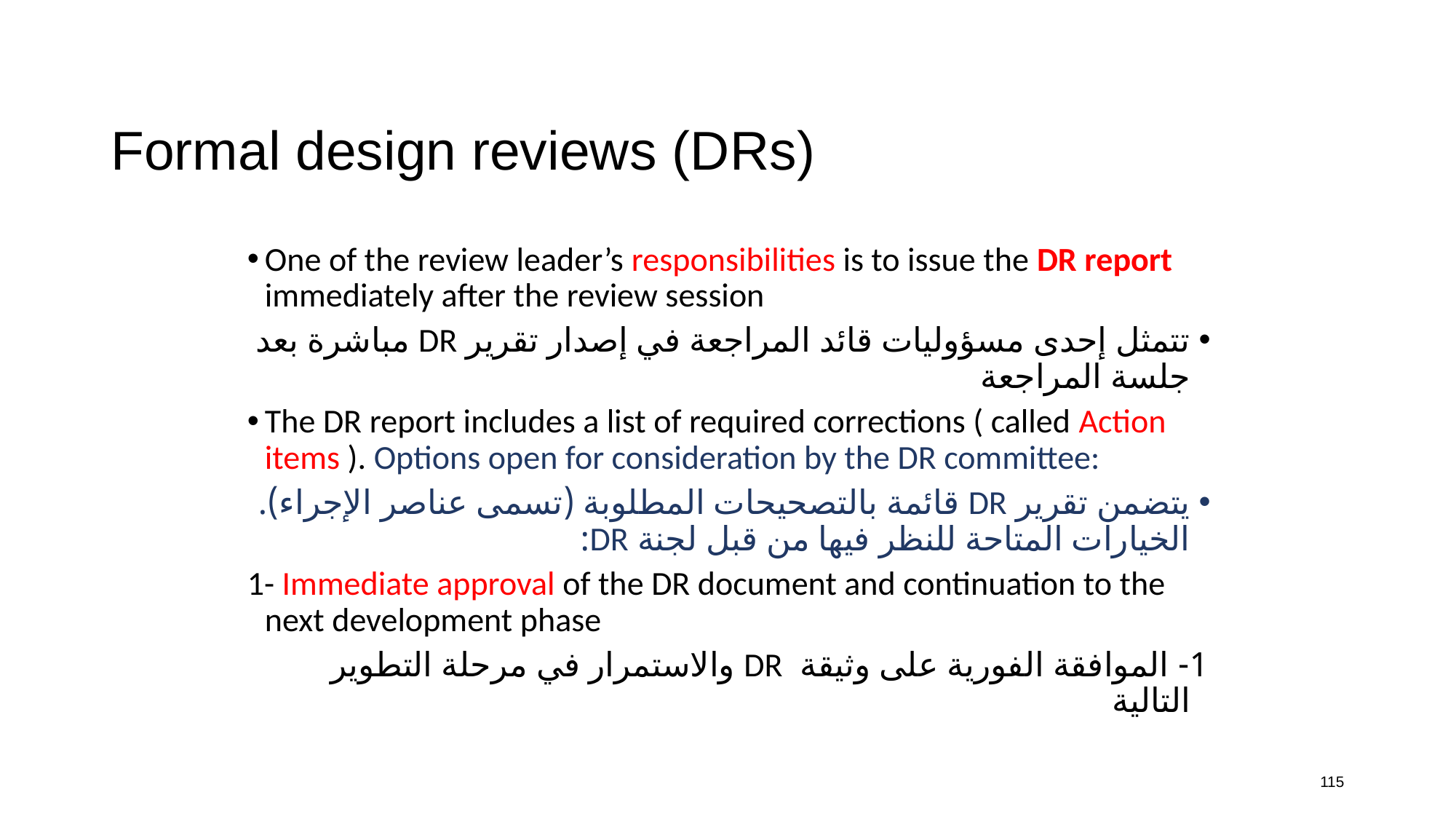

# Formal design reviews (DRs)
One of the review leader’s responsibilities is to issue the DR report immediately after the review session
تتمثل إحدى مسؤوليات قائد المراجعة في إصدار تقرير DR مباشرة بعد جلسة المراجعة
The DR report includes a list of required corrections ( called Action items ). Options open for consideration by the DR committee:
يتضمن تقرير DR قائمة بالتصحيحات المطلوبة (تسمى عناصر الإجراء). الخيارات المتاحة للنظر فيها من قبل لجنة DR:
1- Immediate approval of the DR document and continuation to the next development phase
1- الموافقة الفورية على وثيقة  DR والاستمرار في مرحلة التطوير التالية

115